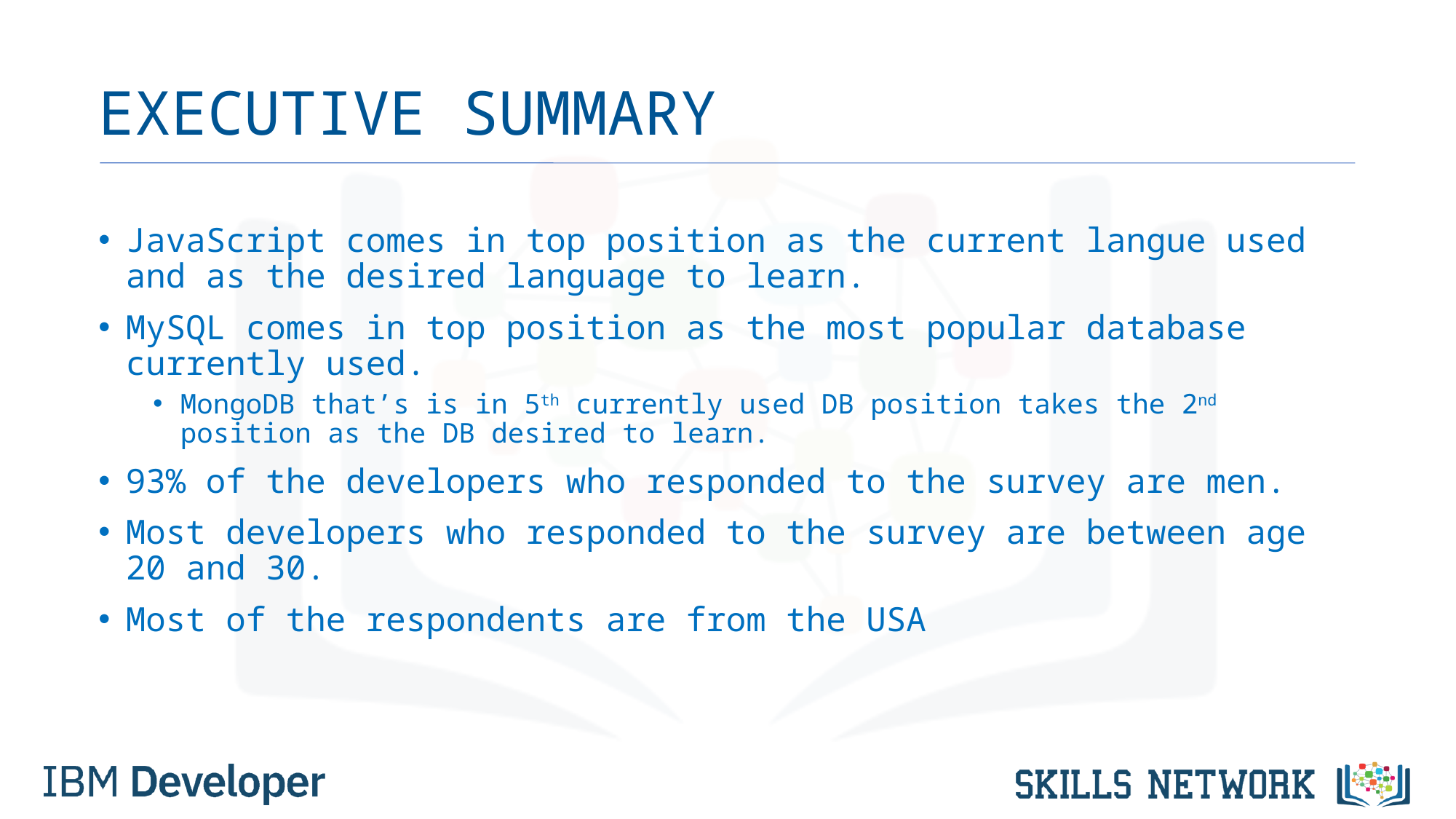

# EXECUTIVE SUMMARY
JavaScript comes in top position as the current langue used and as the desired language to learn.
MySQL comes in top position as the most popular database currently used.
MongoDB that’s is in 5th currently used DB position takes the 2nd position as the DB desired to learn.
93% of the developers who responded to the survey are men.
Most developers who responded to the survey are between age 20 and 30.
Most of the respondents are from the USA